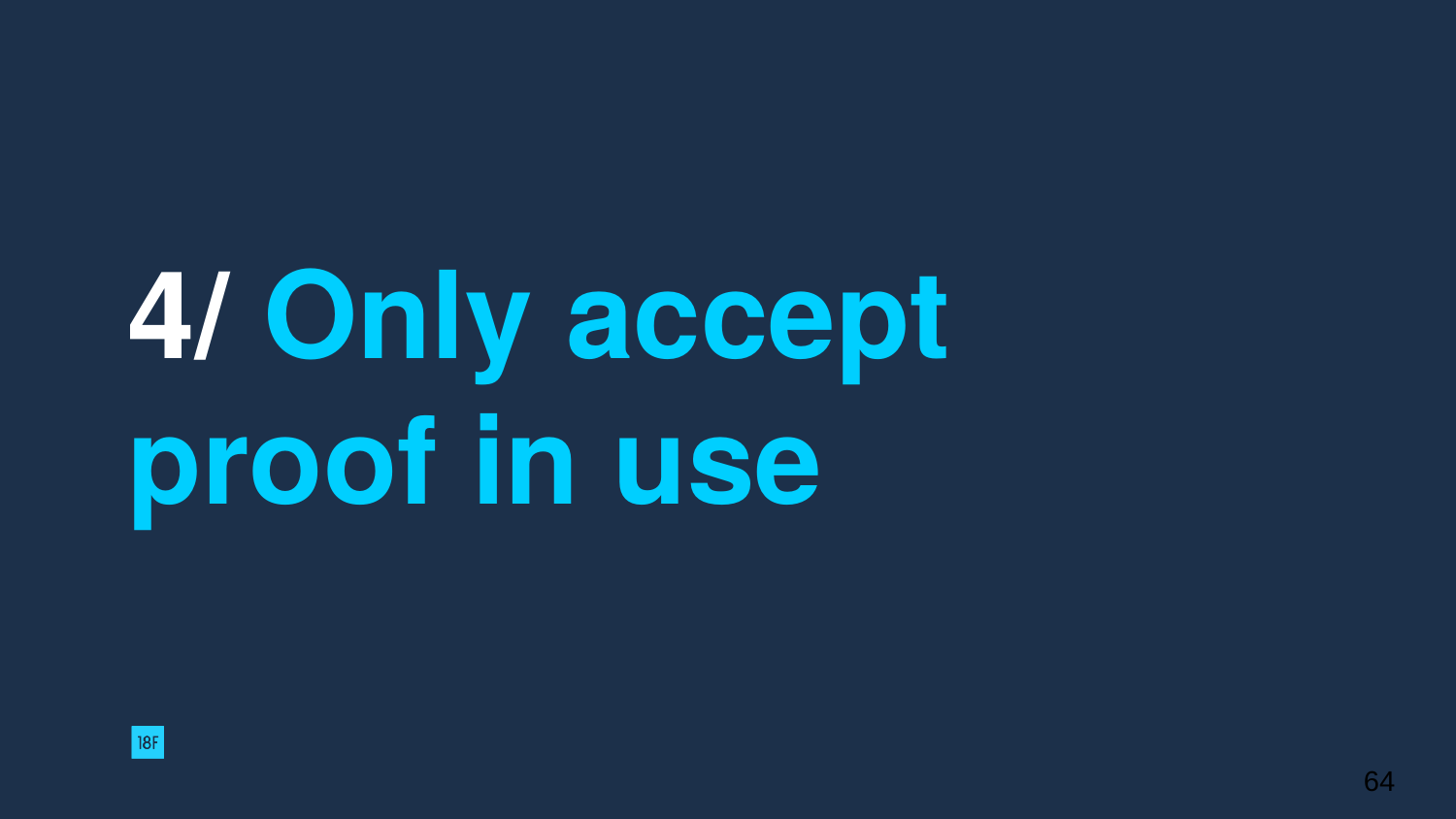

# 4/ Only accept proof in use
64